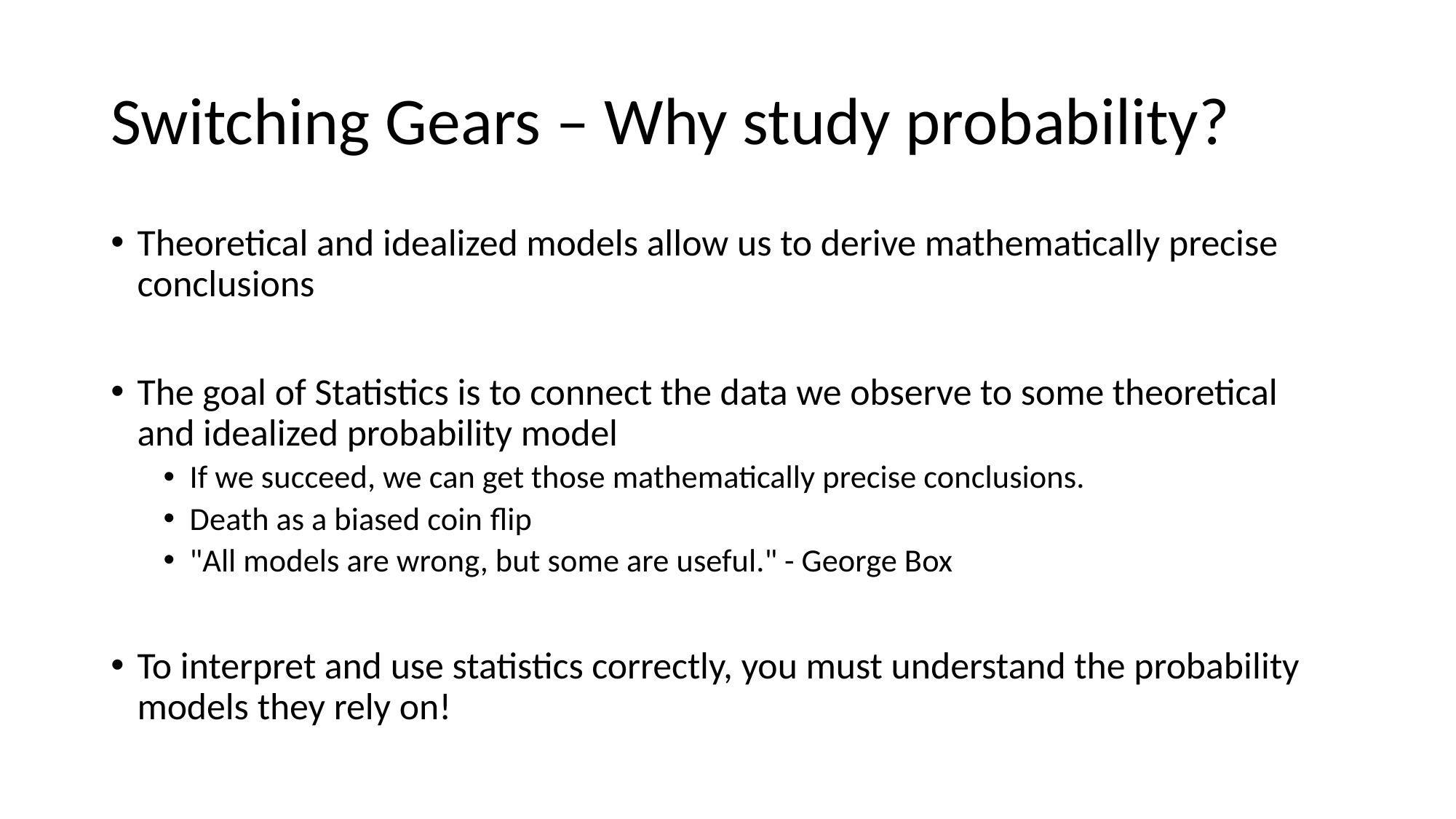

# Switching Gears – Why study probability?
Theoretical and idealized models allow us to derive mathematically precise conclusions

The goal of Statistics is to connect the data we observe to some theoretical and idealized probability model
If we succeed, we can get those mathematically precise conclusions.
Death as a biased coin flip
"All models are wrong, but some are useful." - George Box

To interpret and use statistics correctly, you must understand the probability models they rely on!